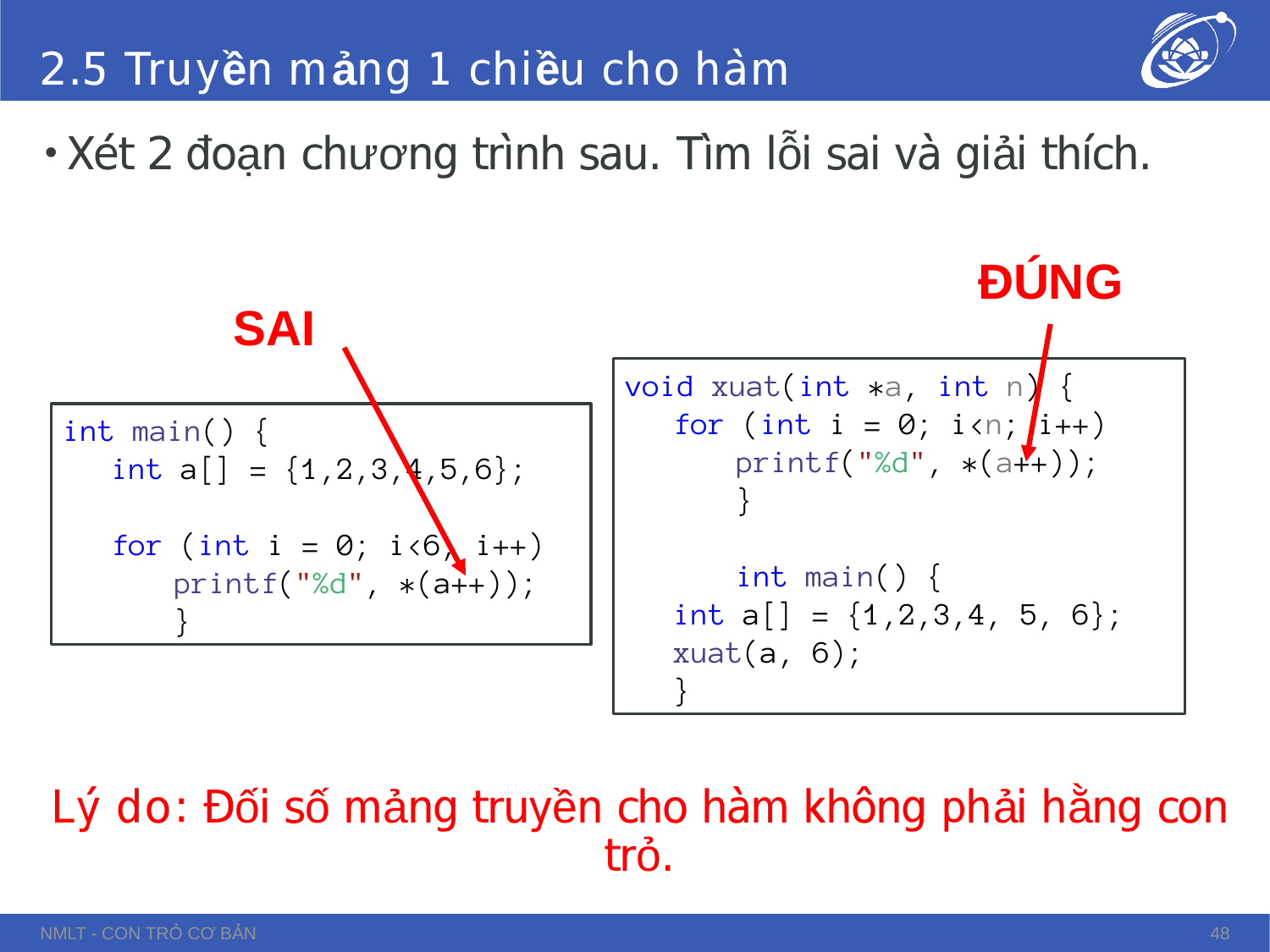

# 2.5 Truyền mảng 1 chiều cho hàm
Xét 2 đoạn chương trình sau. Tìm lỗi sai và giải thích.

Lý do: Đối số mảng truyền cho hàm không phải hằng con trỏ.

ĐÚNG
SAI
void xuat(int *a, int n) {
for (int i = 0; i<n; i++)
printf("%d", *(a++));
}

int main() {
int a[] = {1,2,3,4, 5, 6};
xuat(a, 6);
}
int main() {
int a[] = {1,2,3,4,5,6};

for (int i = 0; i<6; i++)
printf("%d", *(a++));
}
NMLT - Con trỏ cơ bản
48